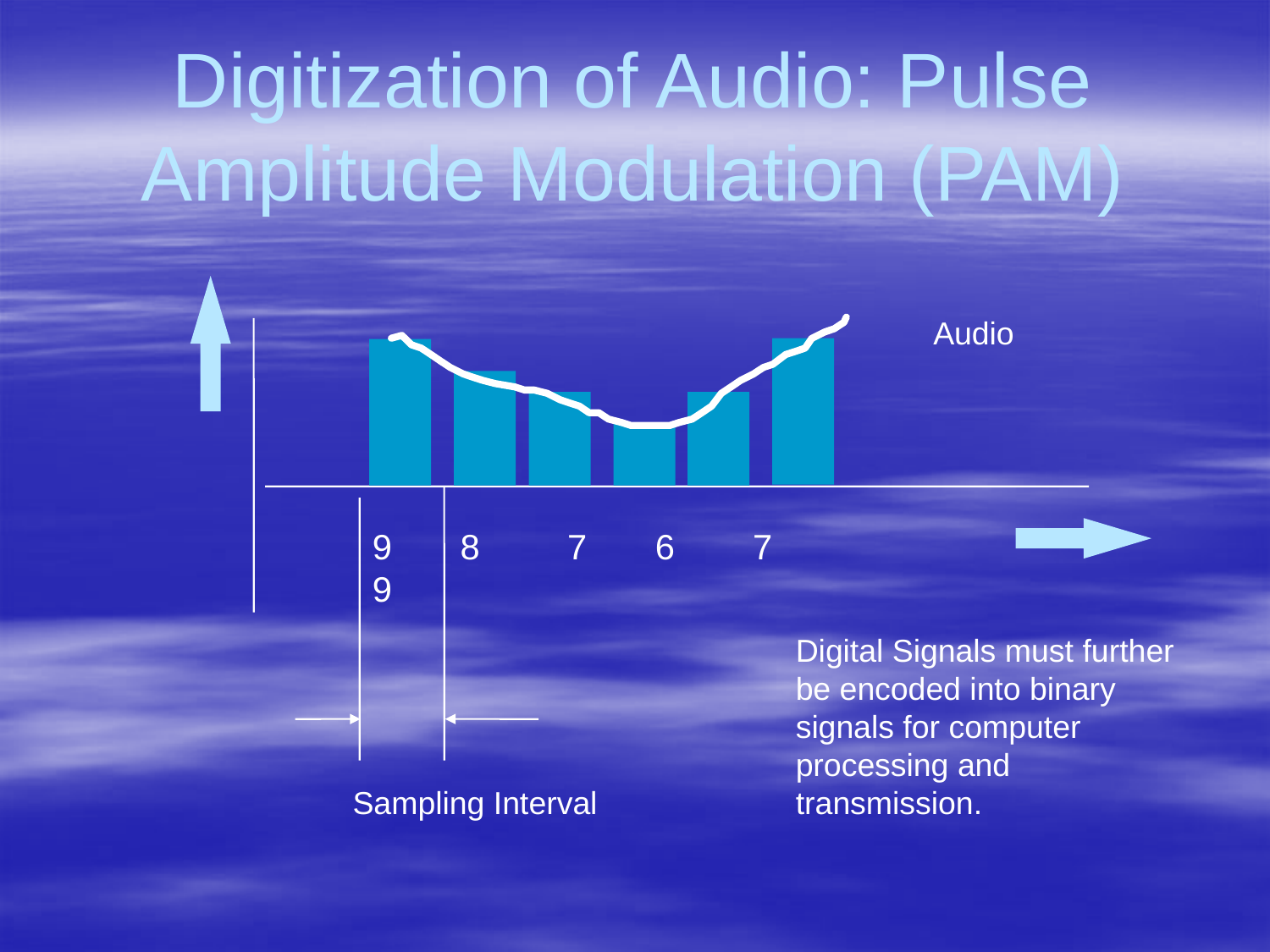

# Digitization of Audio: Pulse Amplitude Modulation (PAM)
Audio

9       8         7       6        7       9
Digital Signals must further be encoded into binary signals for computer processing and transmission.

Sampling Interval